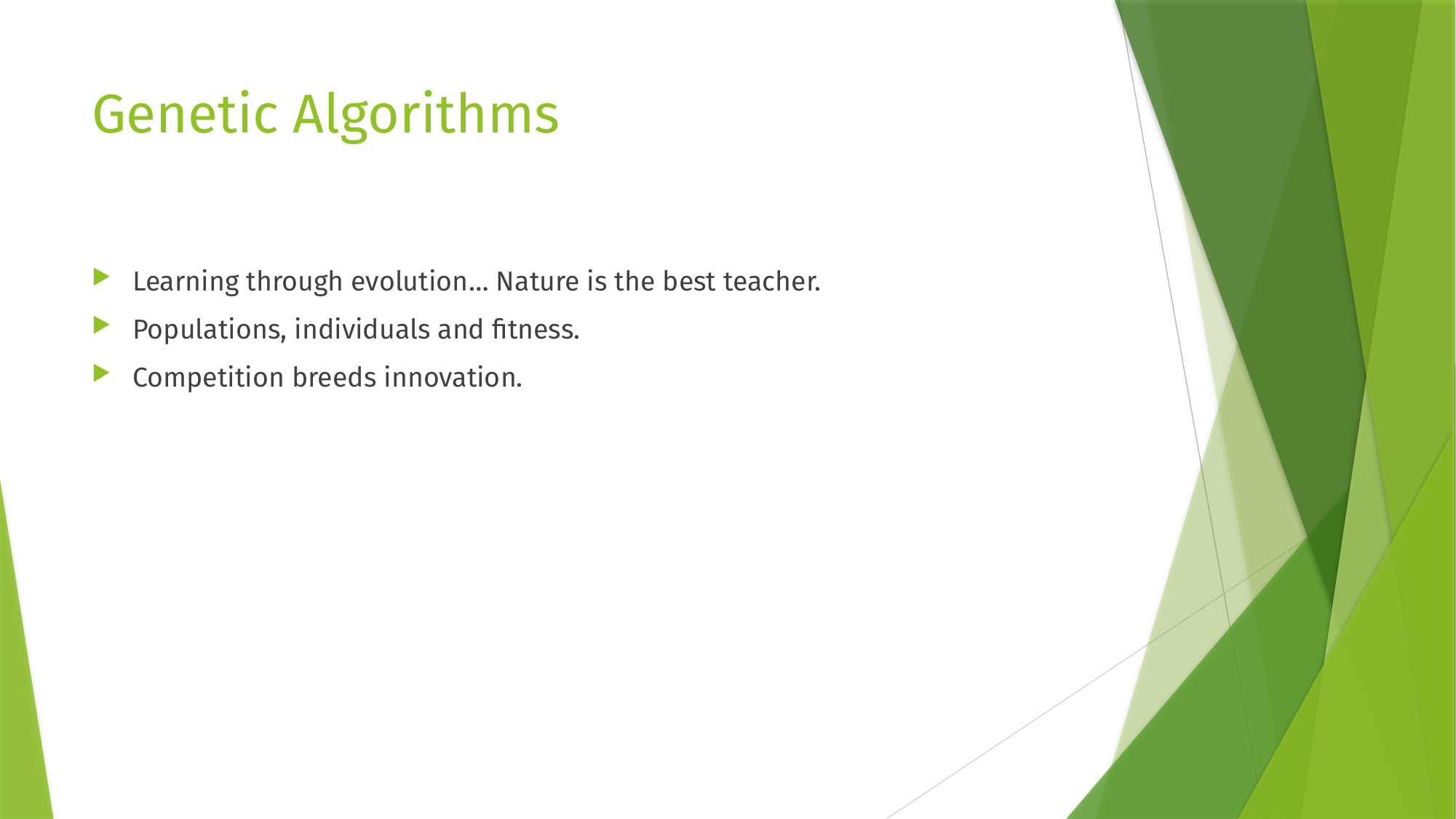

# Genetic Algorithms
Learning through evolution… Nature is the best teacher.
Populations, individuals and fitness.
Competition breeds innovation.